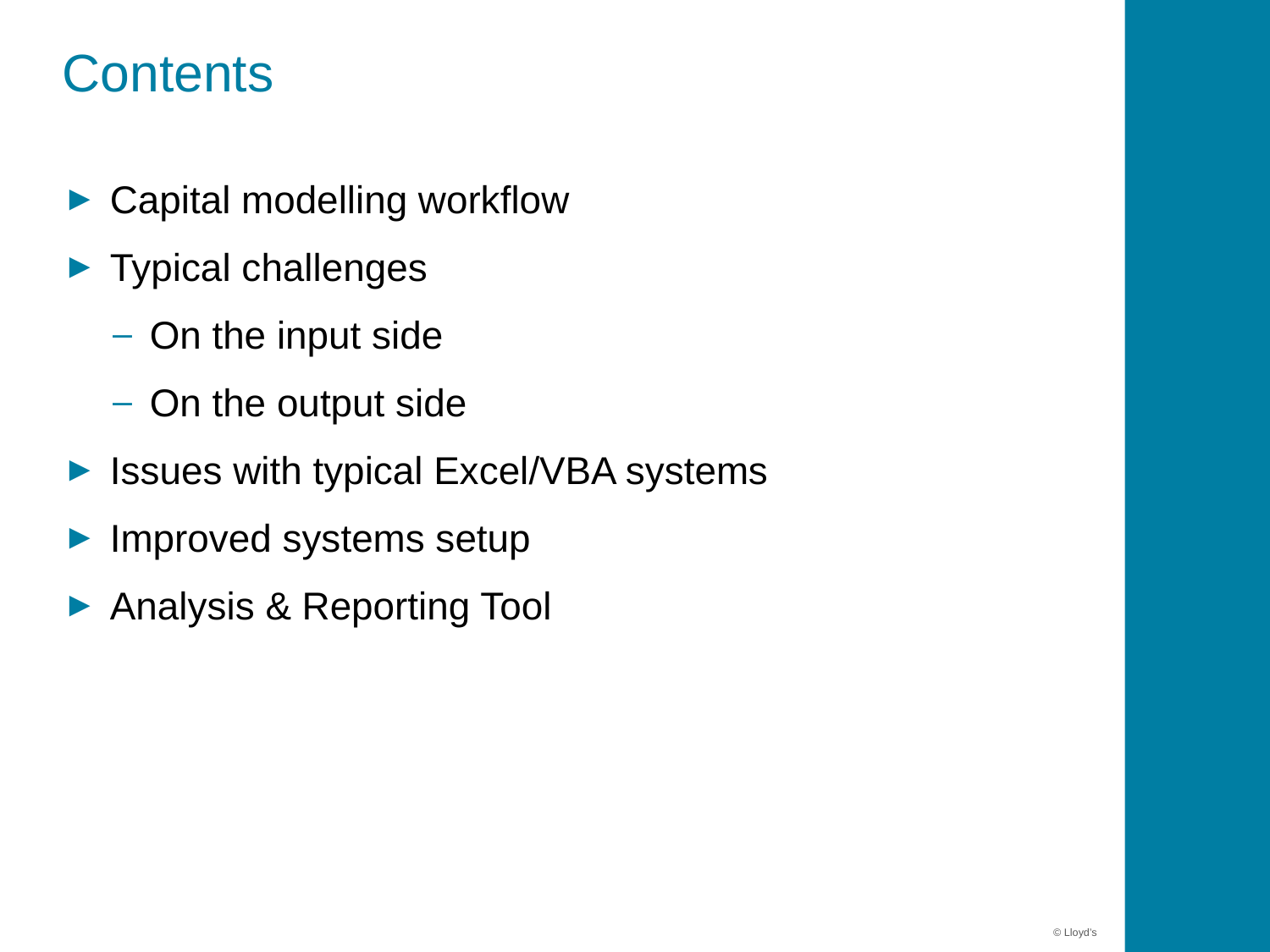

# Contents
Capital modelling workflow
Typical challenges
On the input side
On the output side
Issues with typical Excel/VBA systems
Improved systems setup
Analysis & Reporting Tool